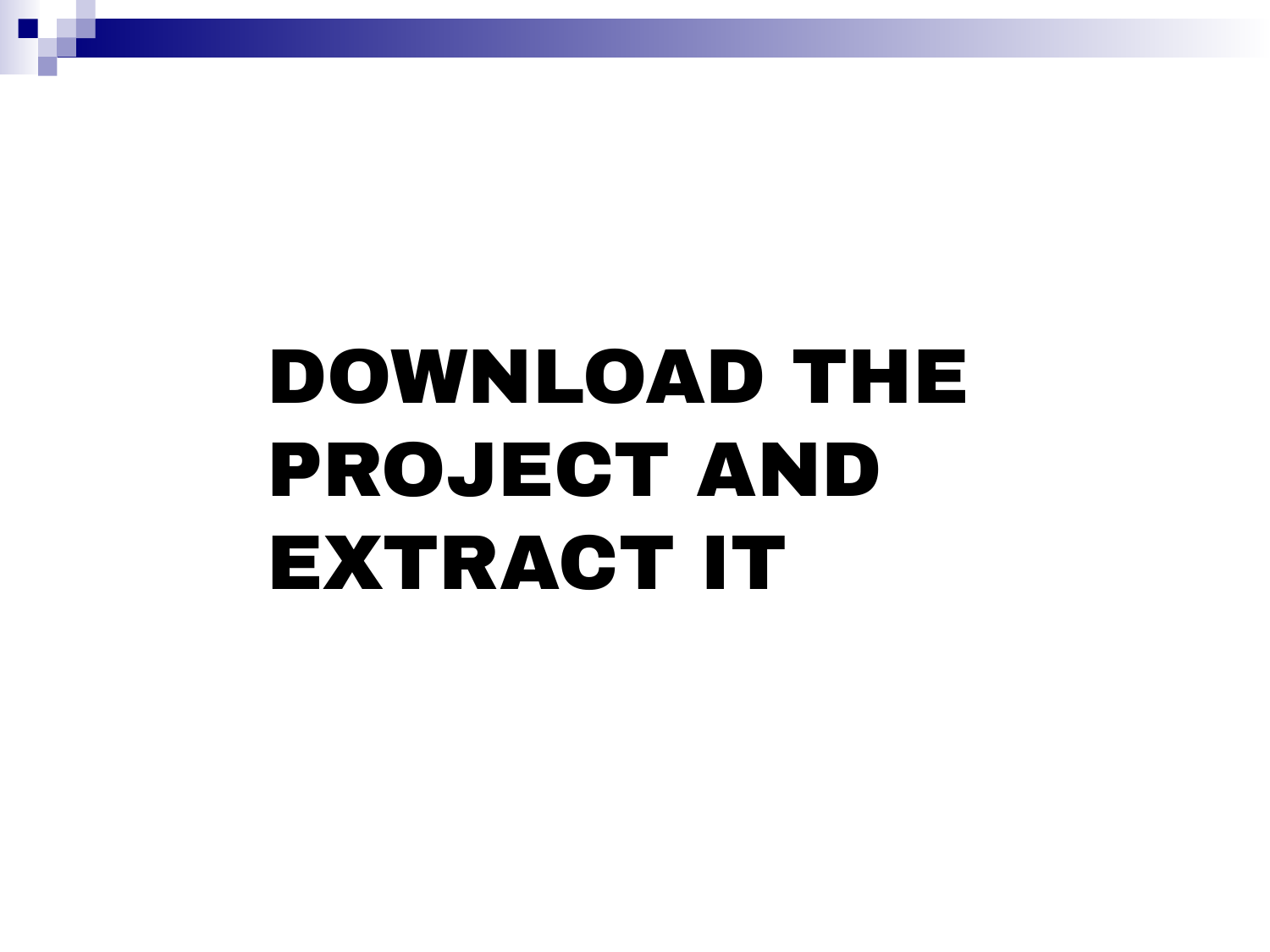

# DOWNLOAD THE PROJECT AND EXTRACT IT